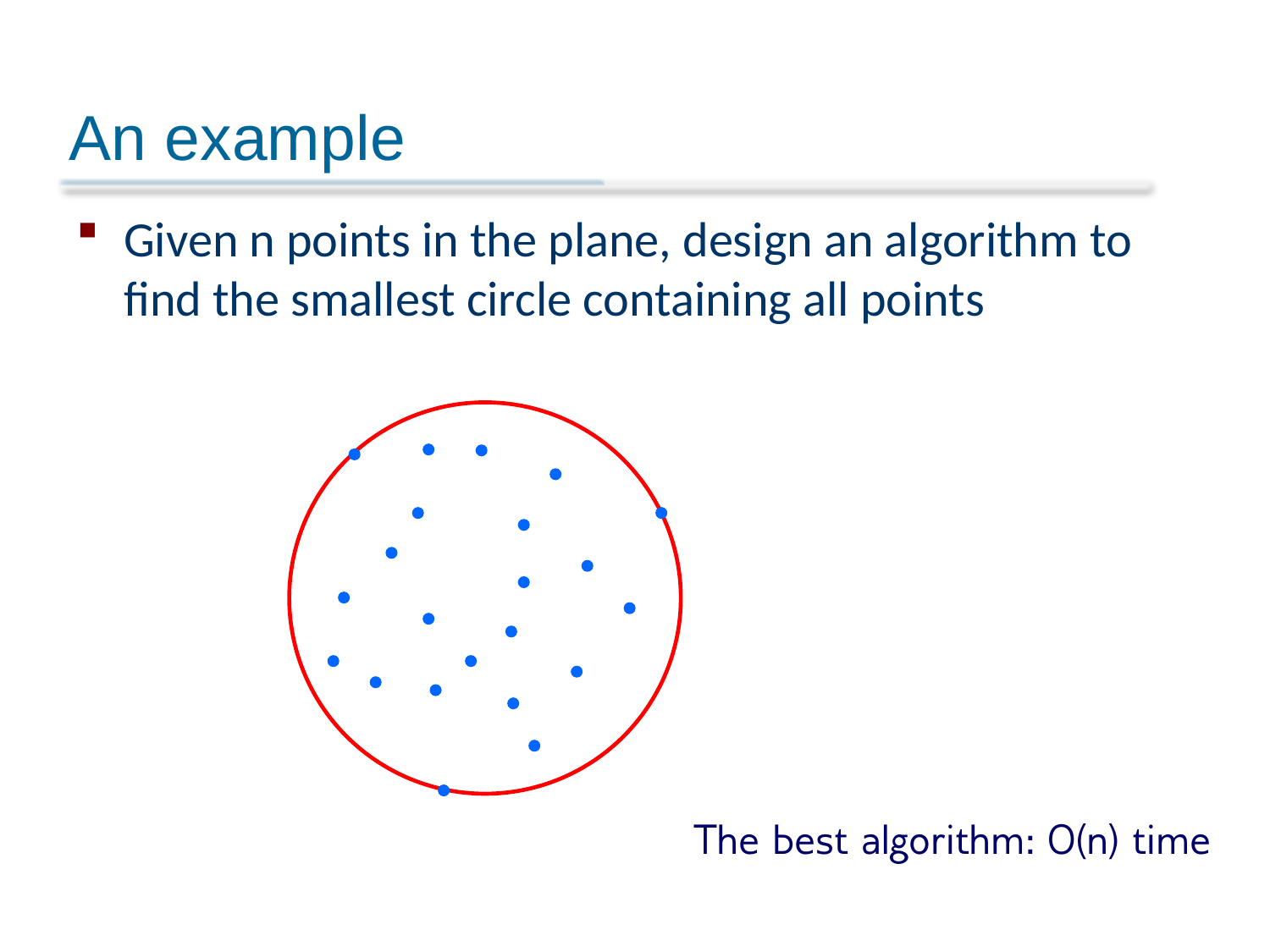

# An example
Given n points in the plane, design an algorithm to find the smallest circle containing all points

The best algorithm: O(n) time